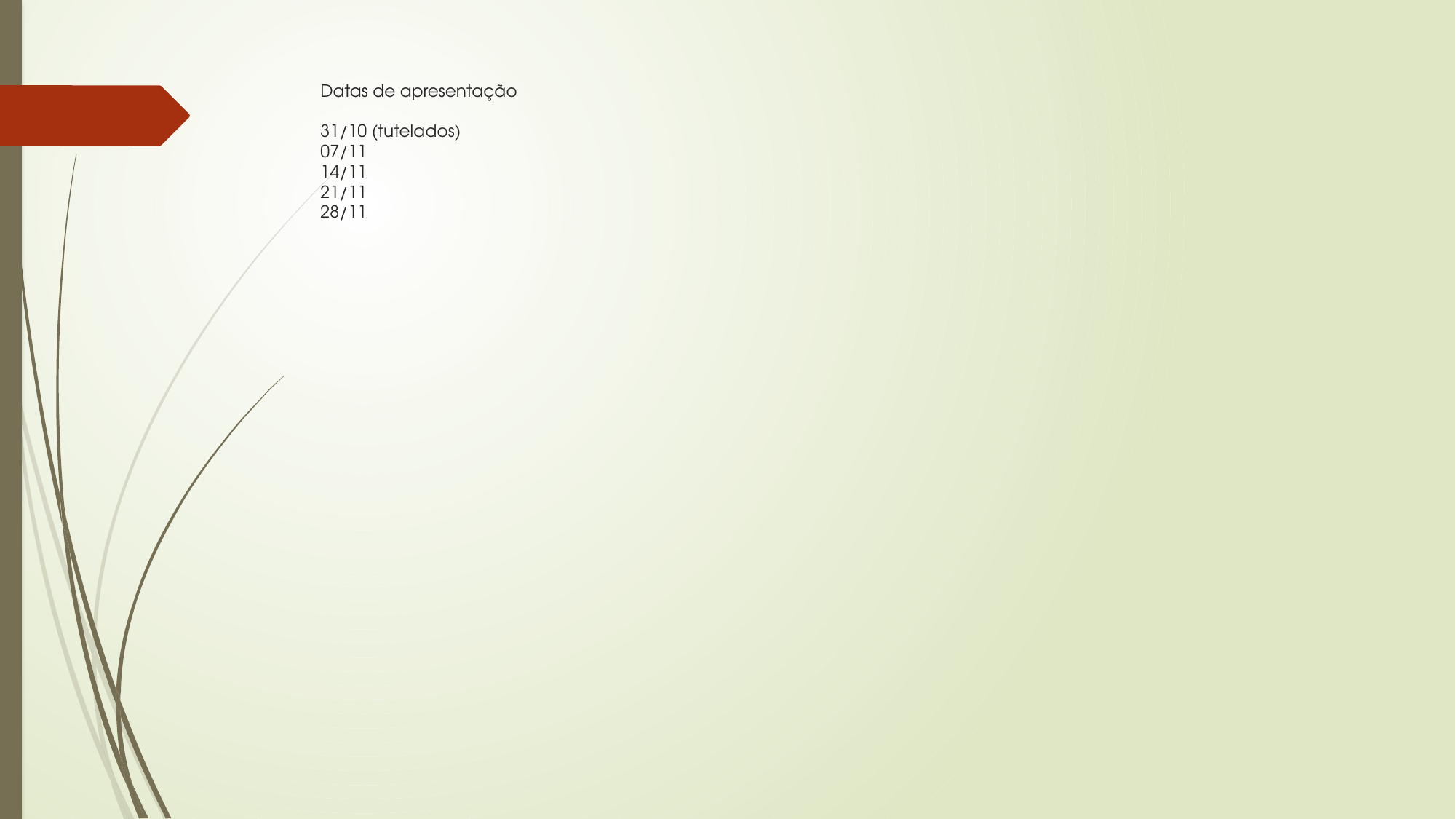

# Datas de apresentação 31/10 (tutelados) 07/11 14/11 21/11 28/11